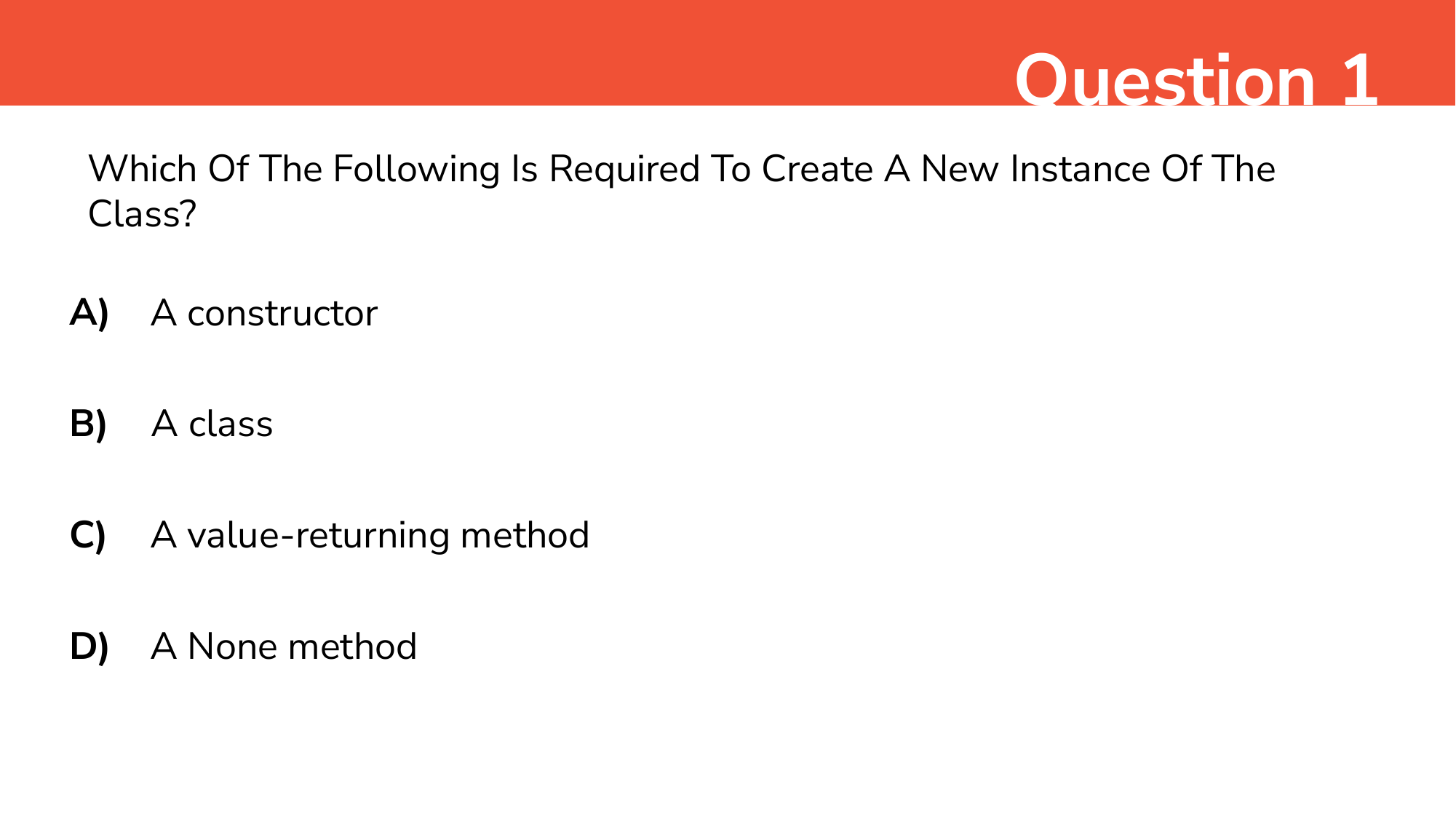

Question 1
Which Of The Following Is Required To Create A New Instance Of The Class?
A)
A constructor
B)
A class
C)
A value-returning method
D)
A None method